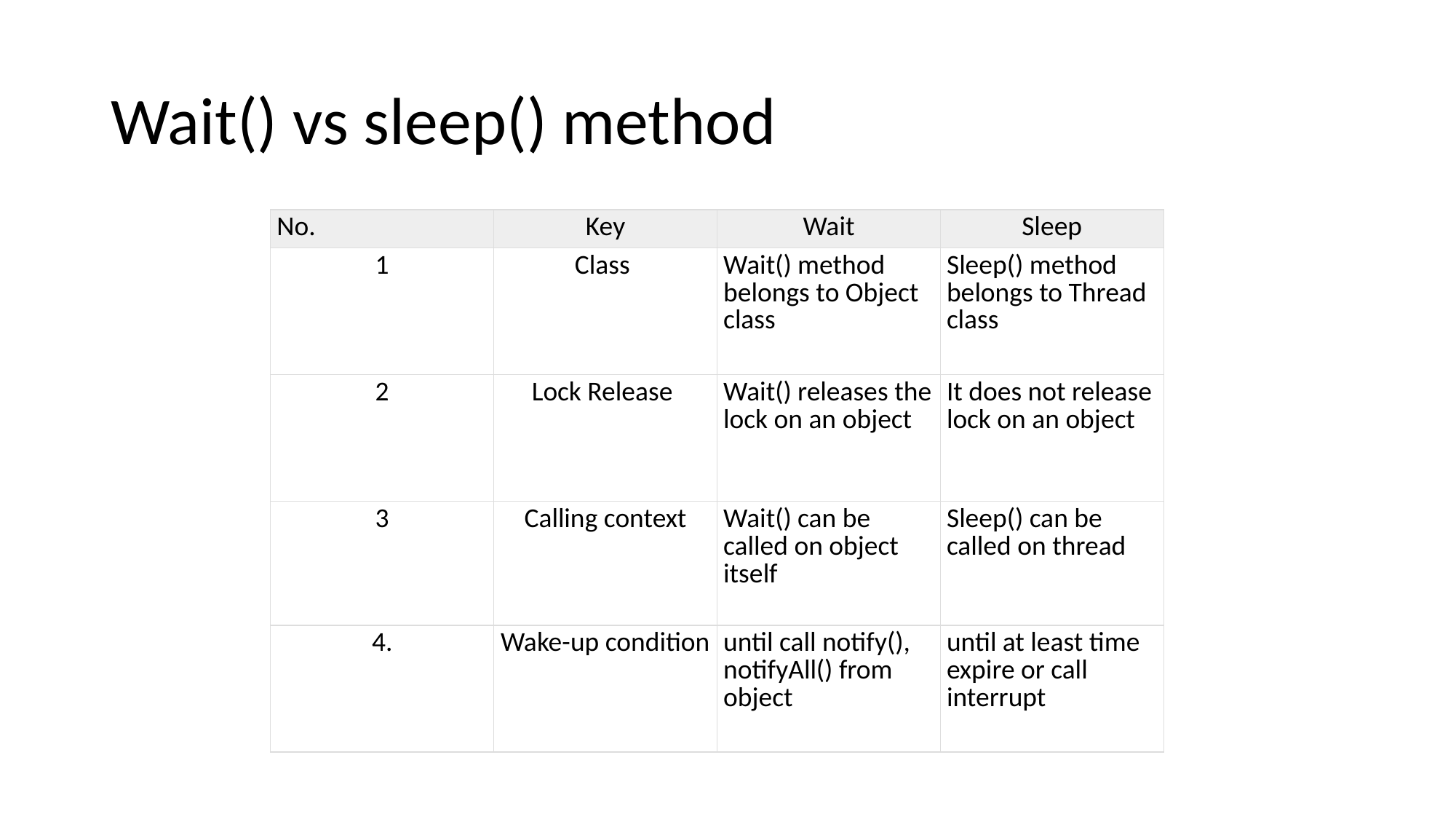

# Wait() vs sleep() method
| No. | Key | Wait | Sleep |
| --- | --- | --- | --- |
| 1 | Class | Wait() method belongs to Object class | Sleep() method belongs to Thread class |
| 2 | Lock Release | Wait() releases the lock on an object | It does not release lock on an object |
| 3 | Calling context | Wait() can be called on object itself | Sleep() can be called on thread |
| 4. | Wake-up condition | until call notify(), notifyAll() from object | until at least time expire or call interrupt |